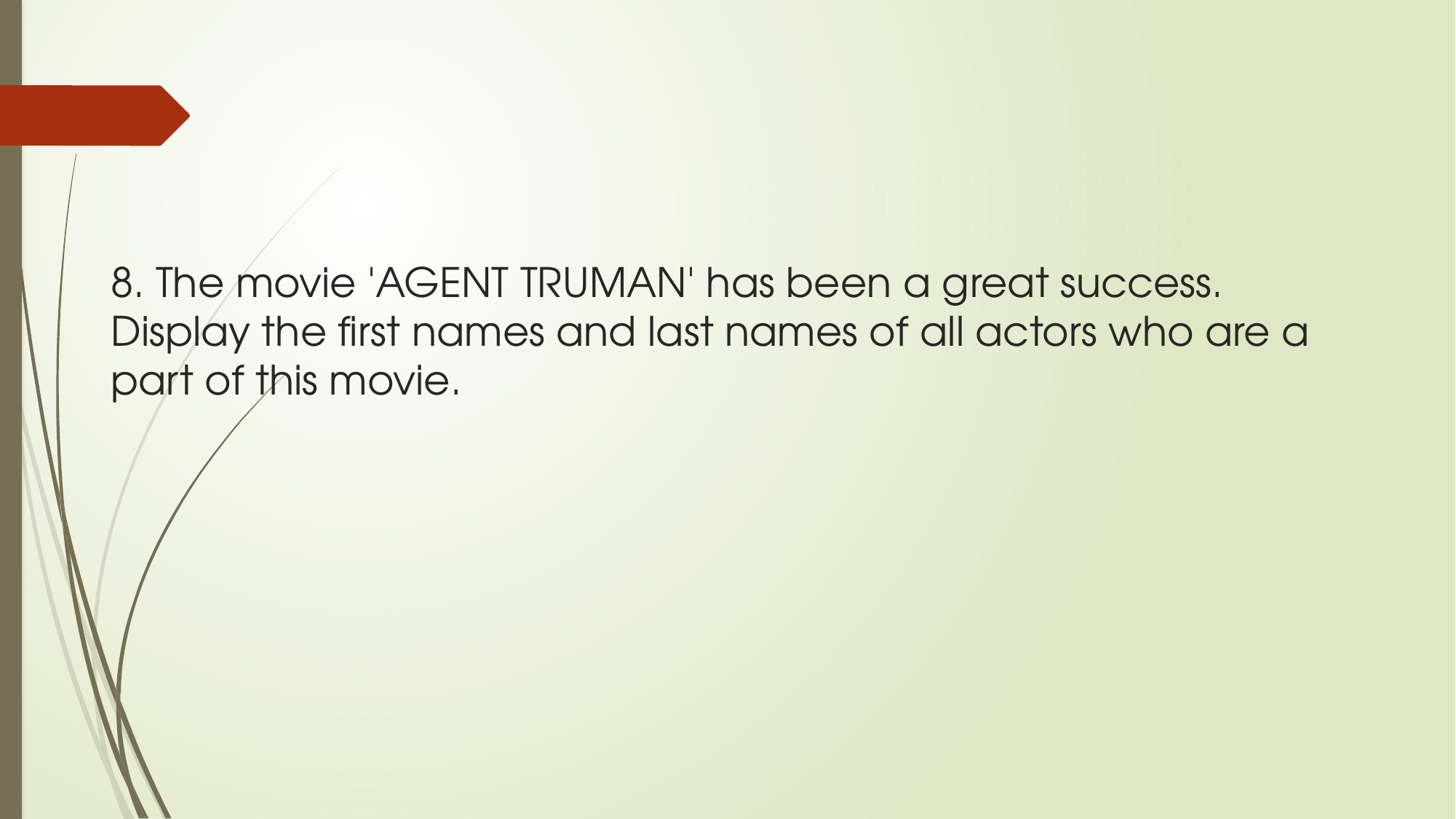

# 8. The movie 'AGENT TRUMAN' has been a great success. Display the first names and last names of all actors who are a part of this movie.